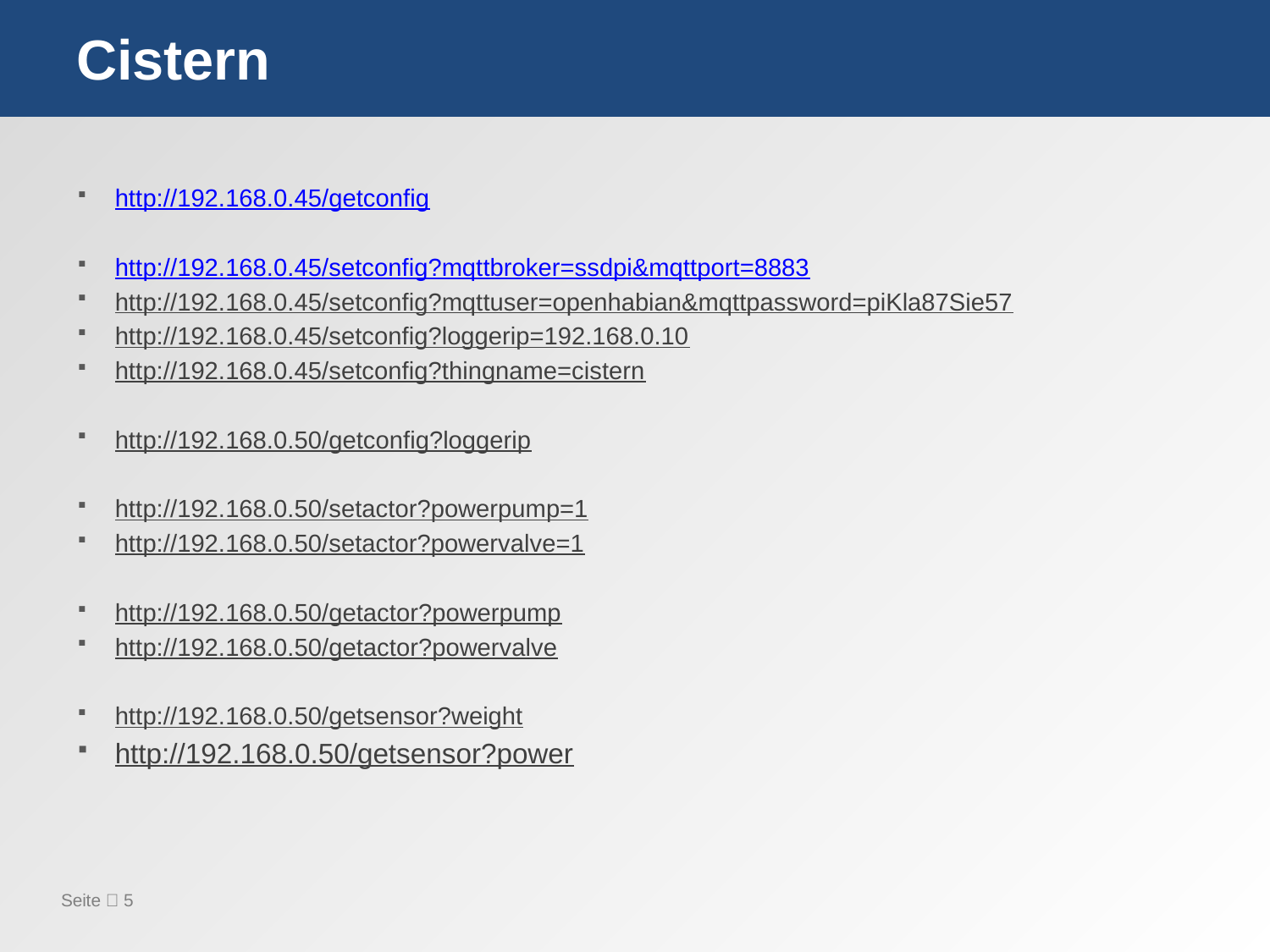

# Cistern
http://192.168.0.45/getconfig

http://192.168.0.45/setconfig?mqttbroker=ssdpi&mqttport=8883
http://192.168.0.45/setconfig?mqttuser=openhabian&mqttpassword=piKla87Sie57
http://192.168.0.45/setconfig?loggerip=192.168.0.10
http://192.168.0.45/setconfig?thingname=cistern

http://192.168.0.50/getconfig?loggerip

http://192.168.0.50/setactor?powerpump=1
http://192.168.0.50/setactor?powervalve=1

http://192.168.0.50/getactor?powerpump
http://192.168.0.50/getactor?powervalve

http://192.168.0.50/getsensor?weight
http://192.168.0.50/getsensor?power